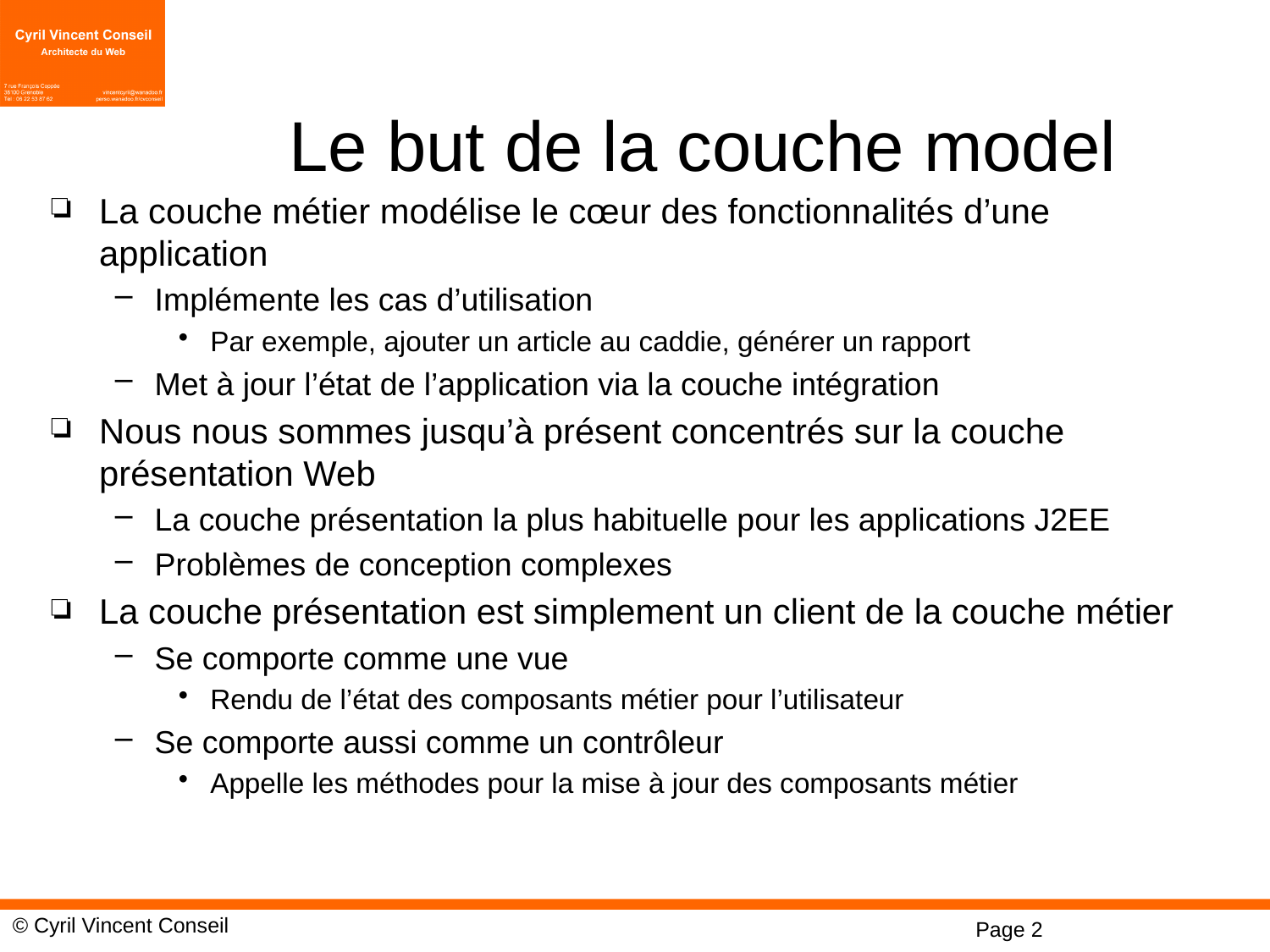

# Le but de la couche model
La couche métier modélise le cœur des fonctionnalités d’une application
Implémente les cas d’utilisation
Par exemple, ajouter un article au caddie, générer un rapport
Met à jour l’état de l’application via la couche intégration
Nous nous sommes jusqu’à présent concentrés sur la couche
présentation Web
La couche présentation la plus habituelle pour les applications J2EE
Problèmes de conception complexes
La couche présentation est simplement un client de la couche métier
Se comporte comme une vue
Rendu de l’état des composants métier pour l’utilisateur
Se comporte aussi comme un contrôleur
Appelle les méthodes pour la mise à jour des composants métier